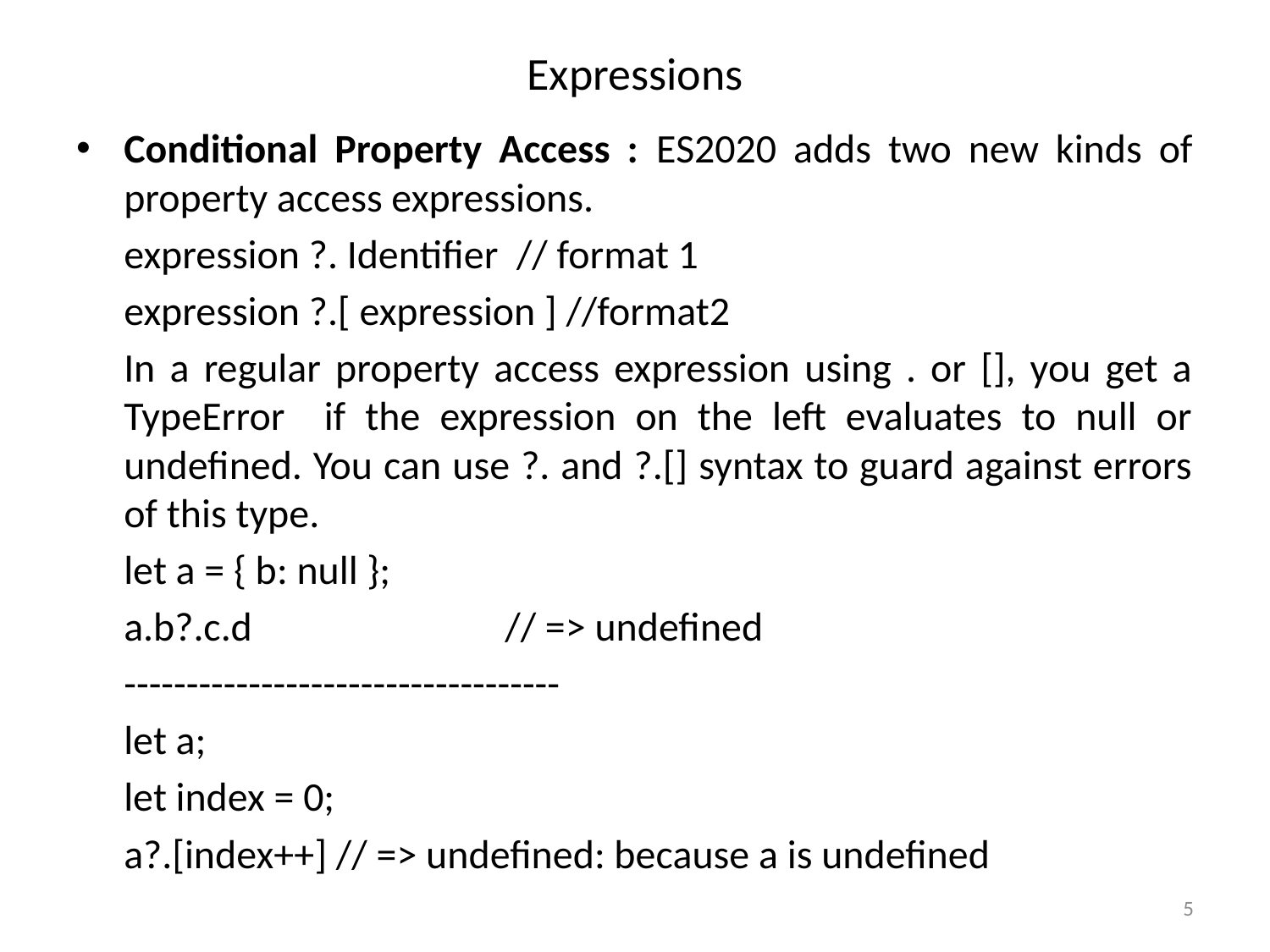

# Expressions
Conditional Property Access : ES2020 adds two new kinds of property access expressions.
	expression ?. Identifier  // format 1
	expression ?.[ expression ] //format2
	In a regular property access expression using . or [], you get a TypeError  if the expression on the left evaluates to null or undefined. You can use ?. and ?.[] syntax to guard against errors of this type.
	let a = { b: null };
	a.b?.c.d 		// => undefined
	-----------------------------------
	let a;
	let index = 0;
	a?.[index++] // => undefined: because a is undefined

5